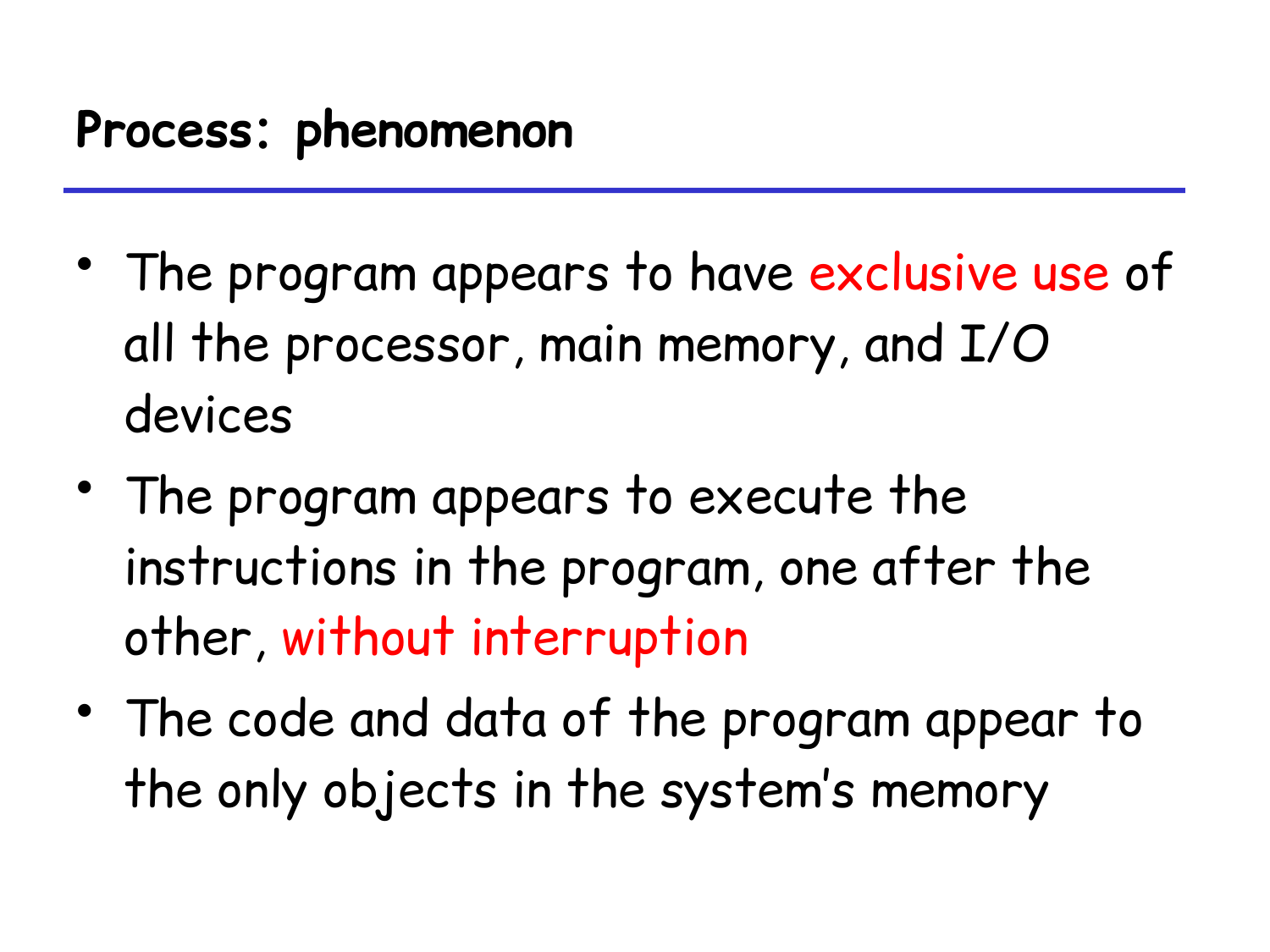

# Process: phenomenon
The program appears to have exclusive use of all the processor, main memory, and I/O devices
The program appears to execute the instructions in the program, one after the other, without interruption
The code and data of the program appear to the only objects in the system’s memory
17